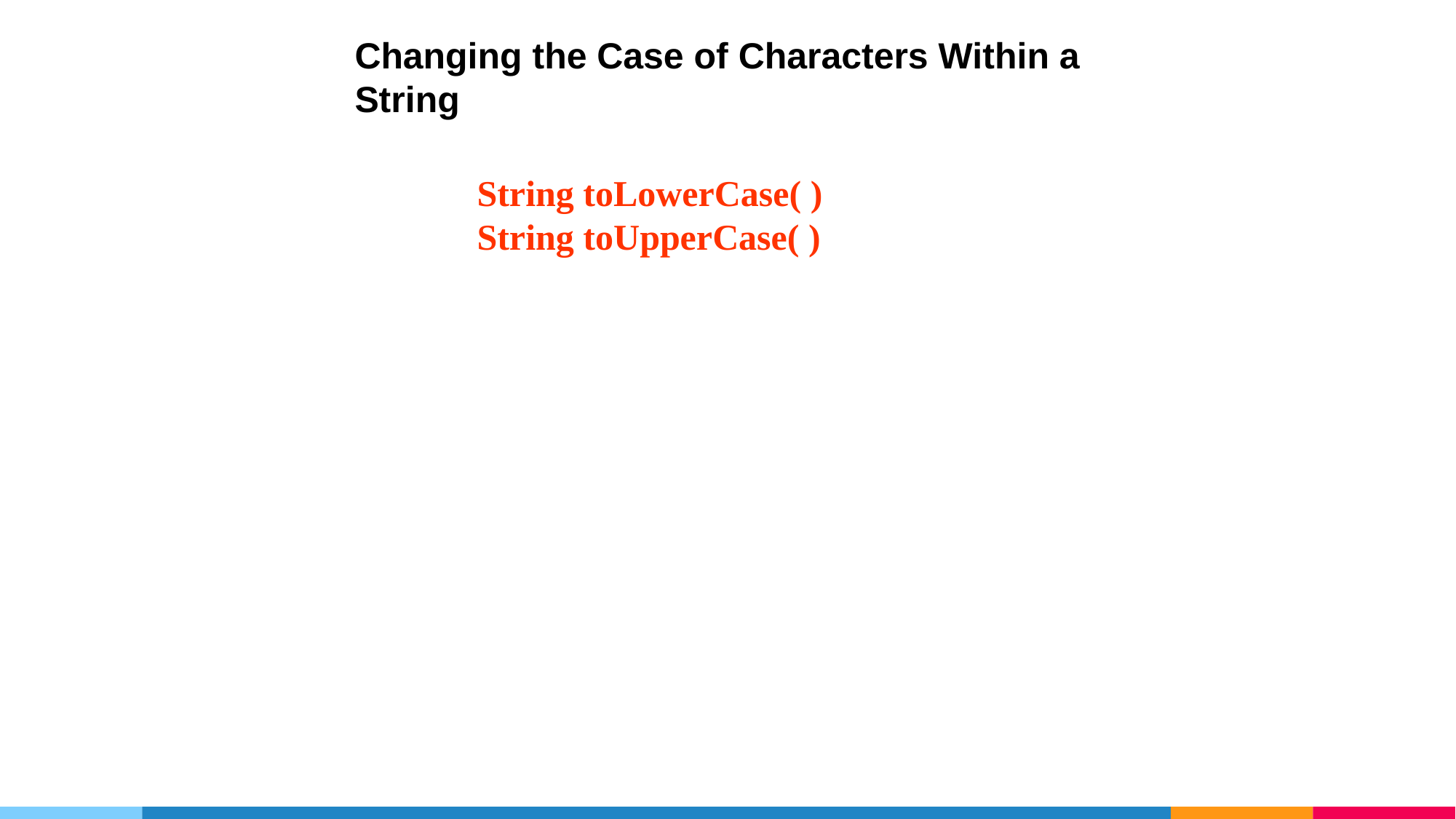

Changing the Case of Characters Within a String
String toLowerCase( )
String toUpperCase( )